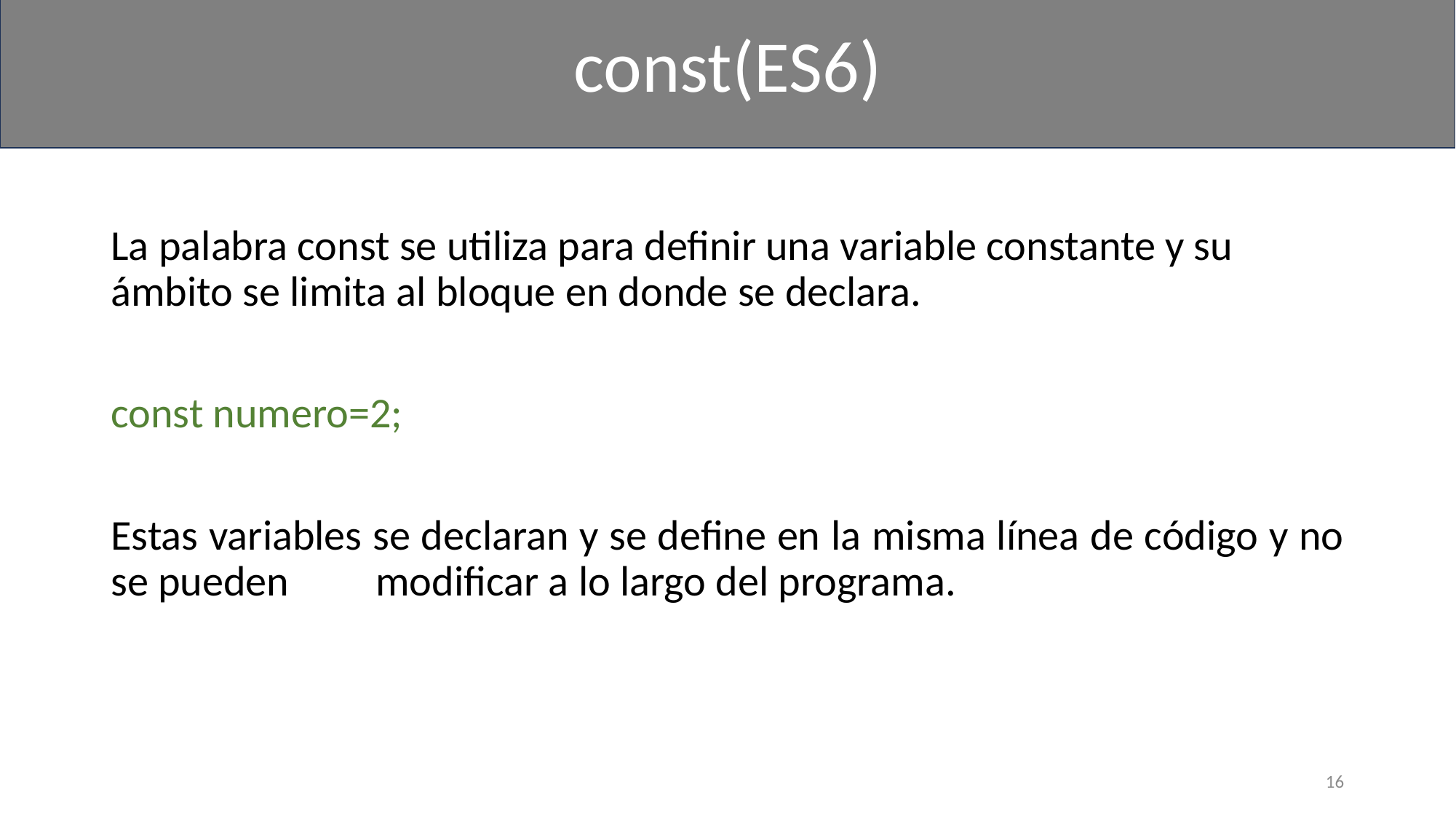

const(ES6)
#
La palabra const se utiliza para definir una variable constante y su ámbito se limita al bloque en donde se declara.

const numero=2;

Estas variables se declaran y se define en la misma línea de código y no se pueden         modificar a lo largo del programa.
16